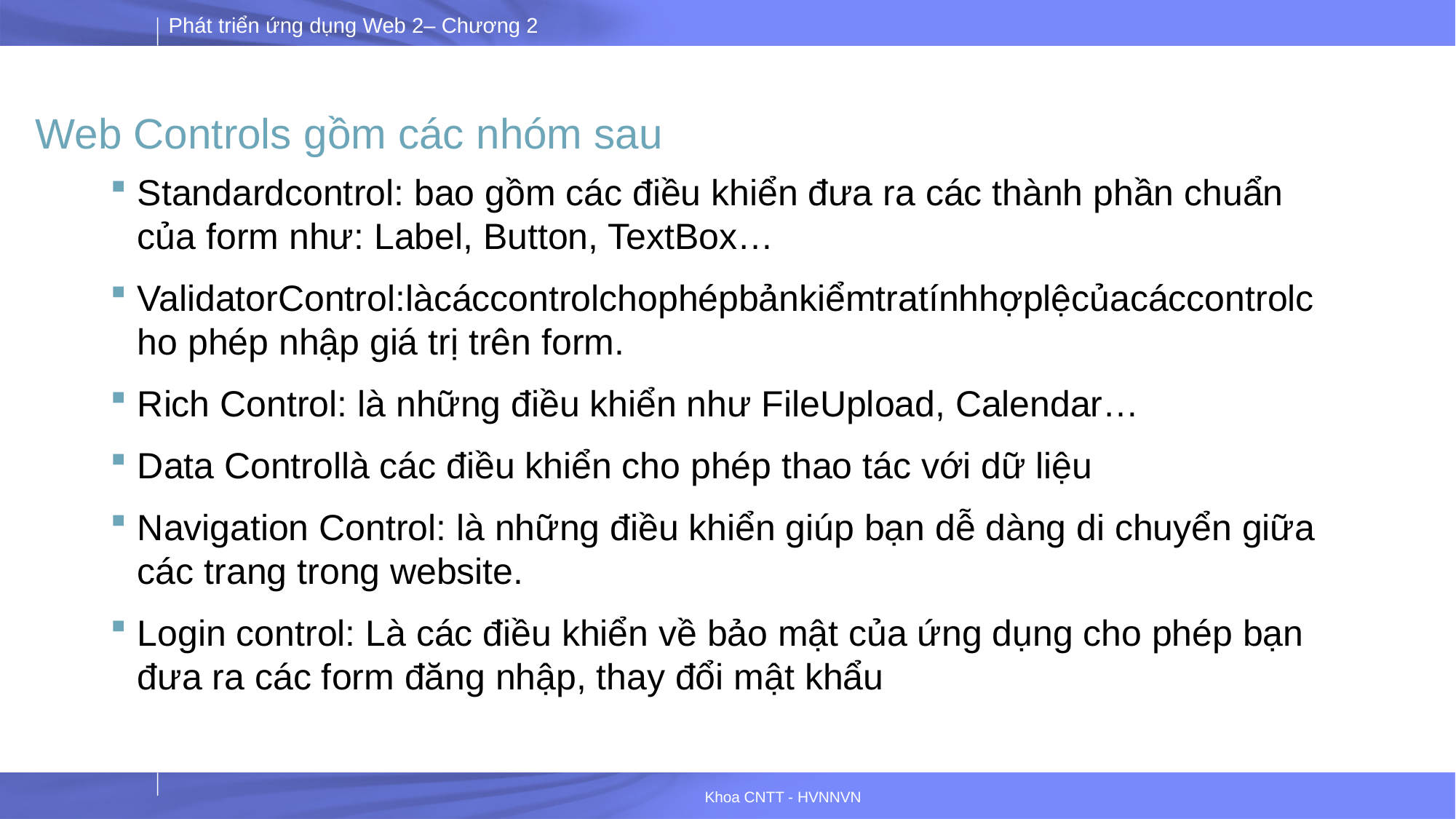

# Web Controls gồm các nhóm sau
Standardcontrol: bao gồm các điều khiển đưa ra các thành phần chuẩn của form như: Label, Button, TextBox…
ValidatorControl:làcáccontrolchophépbảnkiểmtratínhhợplệcủacáccontrolcho phép nhập giá trị trên form.
Rich Control: là những điều khiển như FileUpload, Calendar…
Data Controllà các điều khiển cho phép thao tác với dữ liệu
Navigation Control: là những điều khiển giúp bạn dễ dàng di chuyển giữa các trang trong website.
Login control: Là các điều khiển về bảo mật của ứng dụng cho phép bạn đưa ra các form đăng nhập, thay đổi mật khẩu